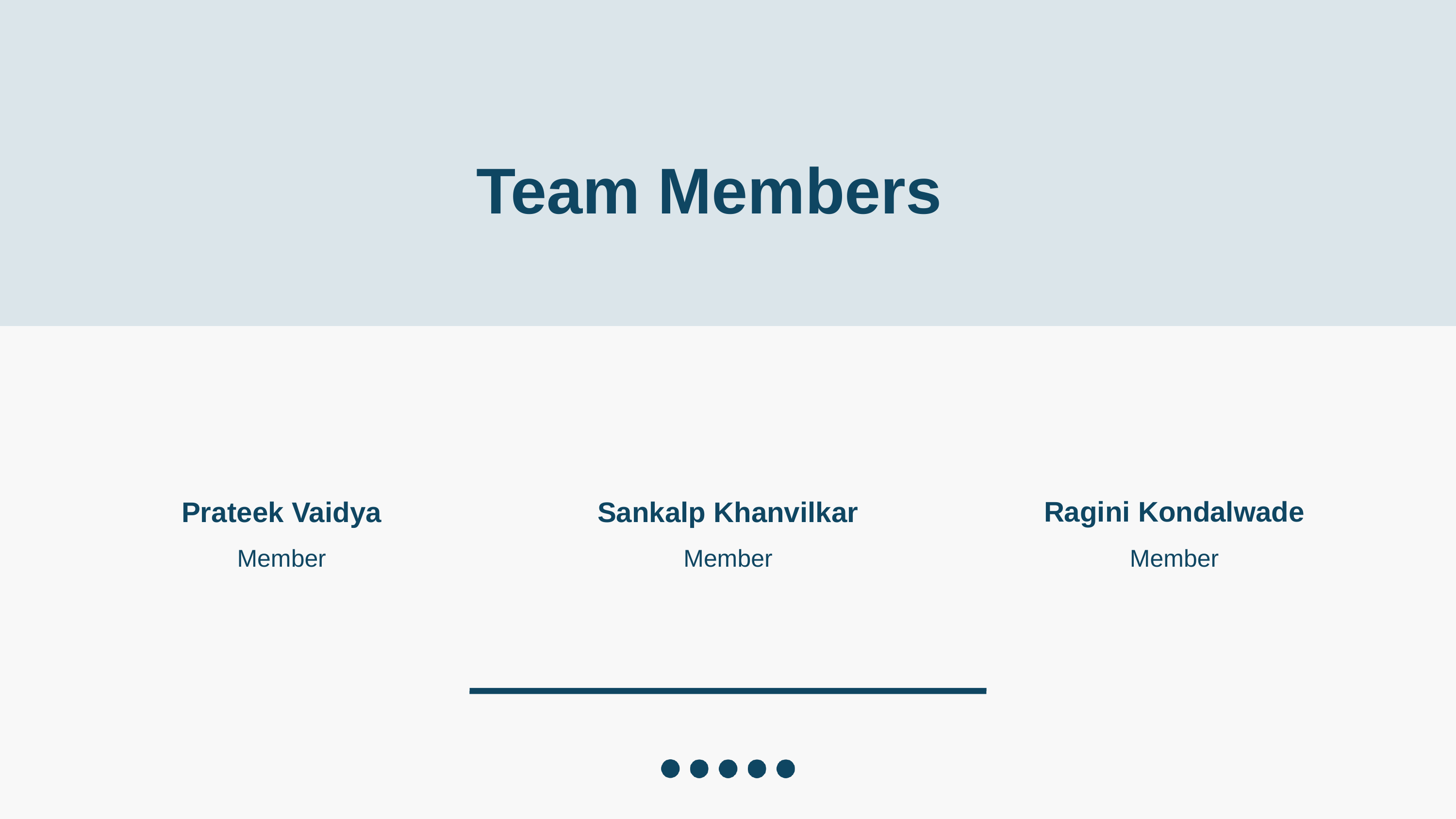

Team Members
Ragini Kondalwade
Prateek Vaidya
Sankalp Khanvilkar
Member
Member
Member